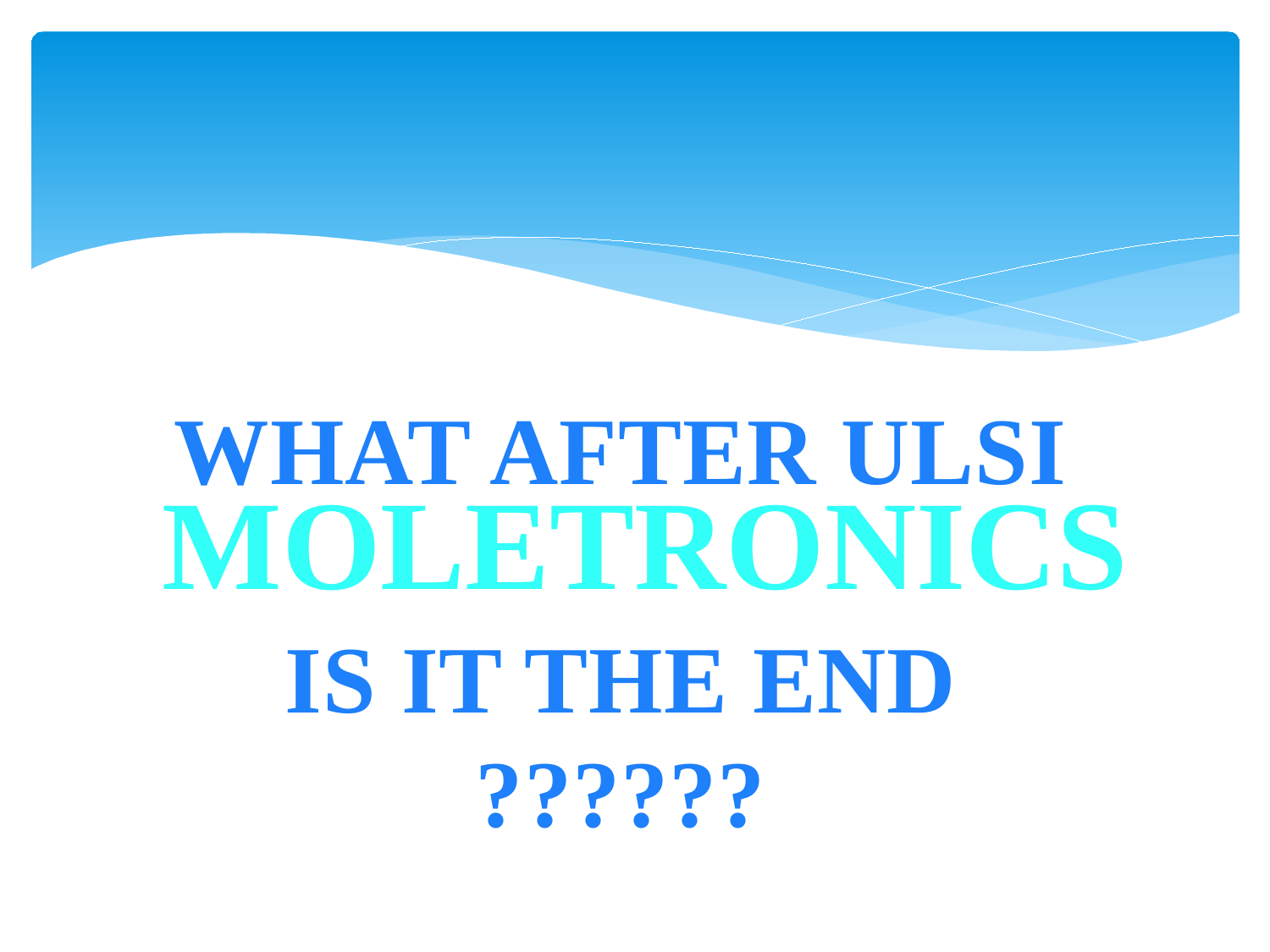

WHAT AFTER ULSI

IS IT THE END
??????
MOLETRONICS